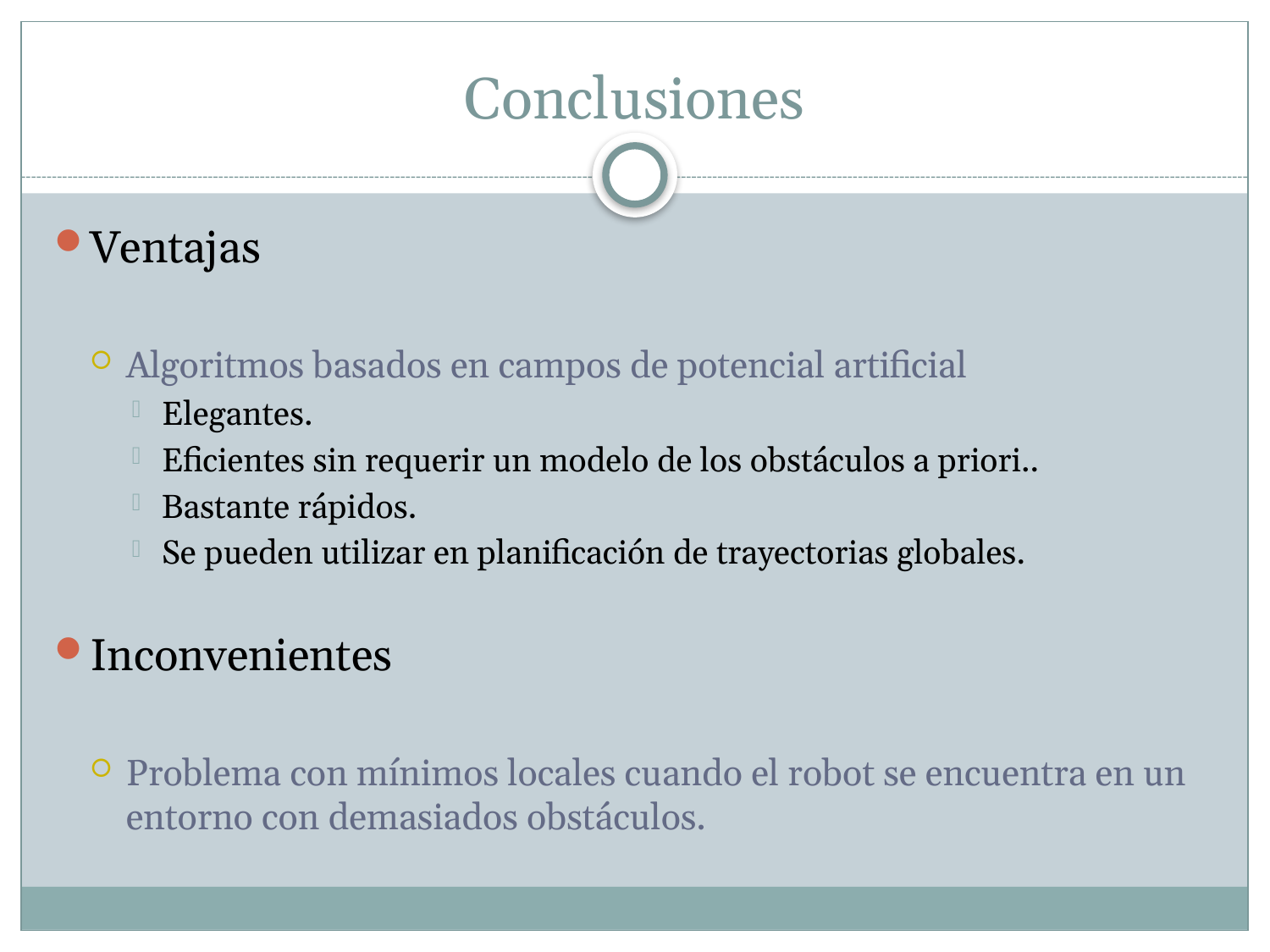

# Conclusiones
Ventajas

Algoritmos basados en campos de potencial artificial
Elegantes.
Eficientes sin requerir un modelo de los obstáculos a priori..
Bastante rápidos.
Se pueden utilizar en planificación de trayectorias globales.

Inconvenientes

Problema con mínimos locales cuando el robot se encuentra en un entorno con demasiados obstáculos.